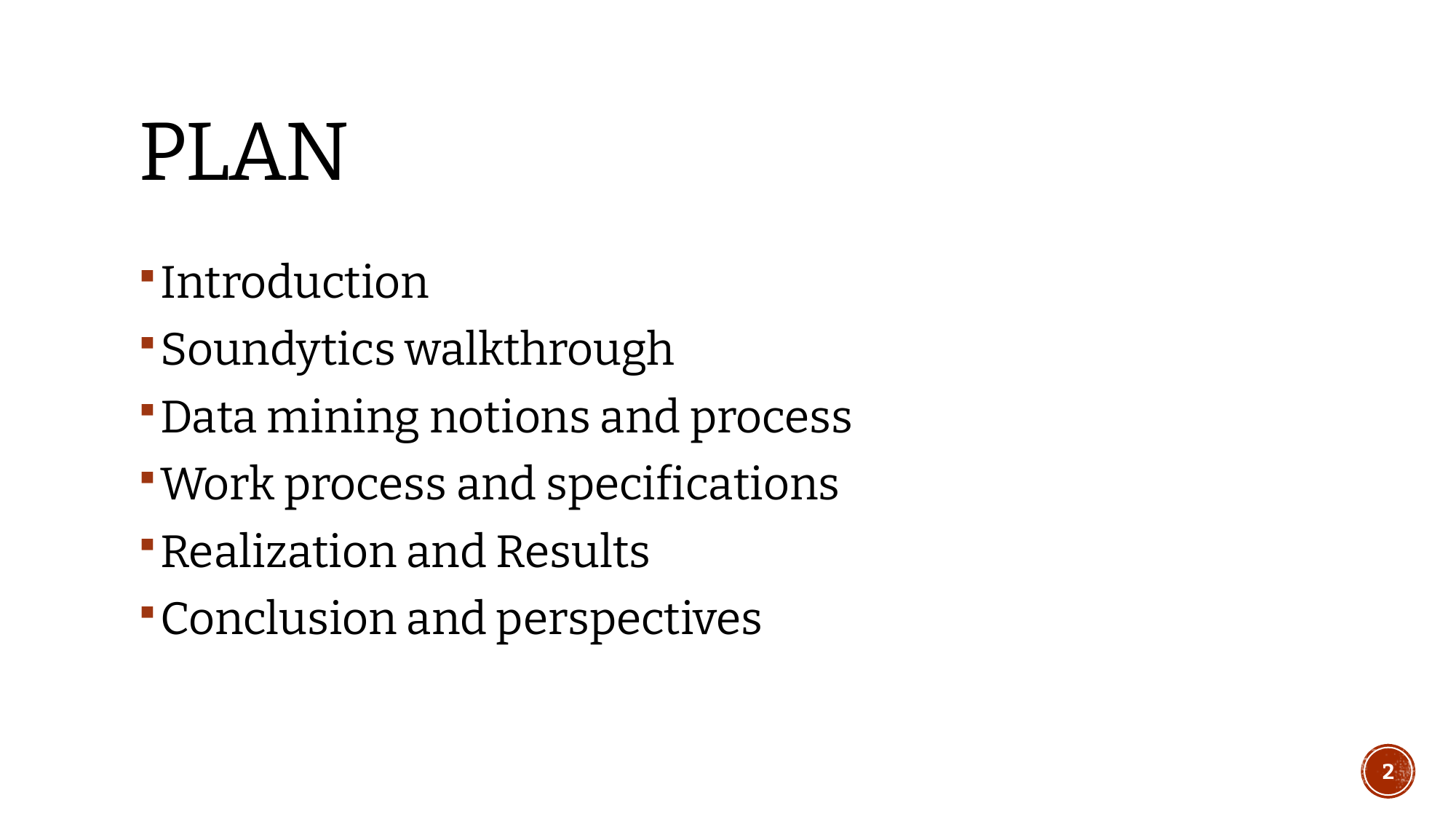

# Plan
Introduction
Soundytics walkthrough
Data mining notions and process
Work process and specifications
Realization and Results
Conclusion and perspectives

2